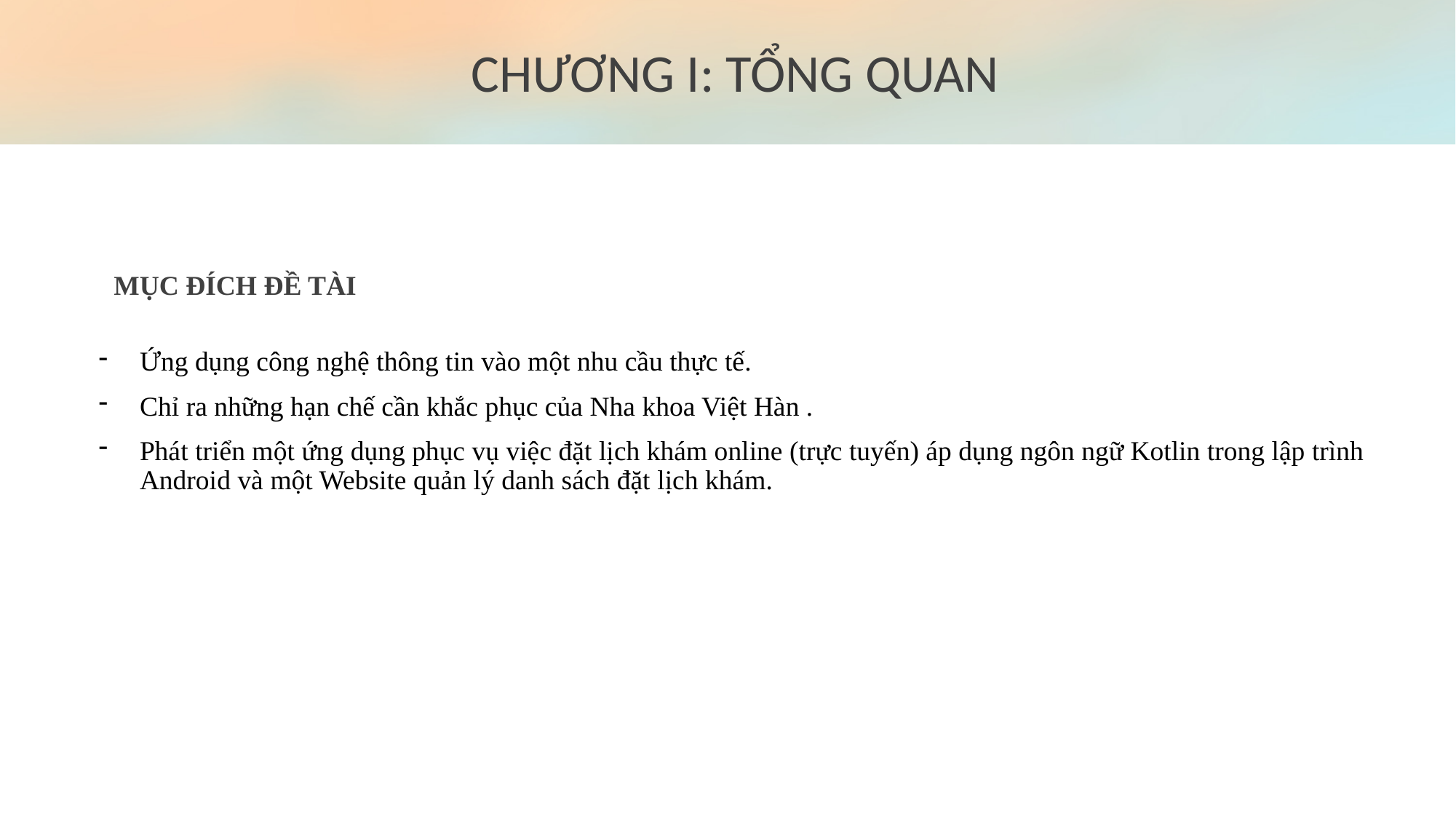

# CHƯƠNG I: TỔNG QUAN
MỤC ĐÍCH ĐỀ TÀI
Ứng dụng công nghệ thông tin vào một nhu cầu thực tế.
Chỉ ra những hạn chế cần khắc phục của Nha khoa Việt Hàn .
Phát triển một ứng dụng phục vụ việc đặt lịch khám online (trực tuyến) áp dụng ngôn ngữ Kotlin trong lập trình Android và một Website quản lý danh sách đặt lịch khám.